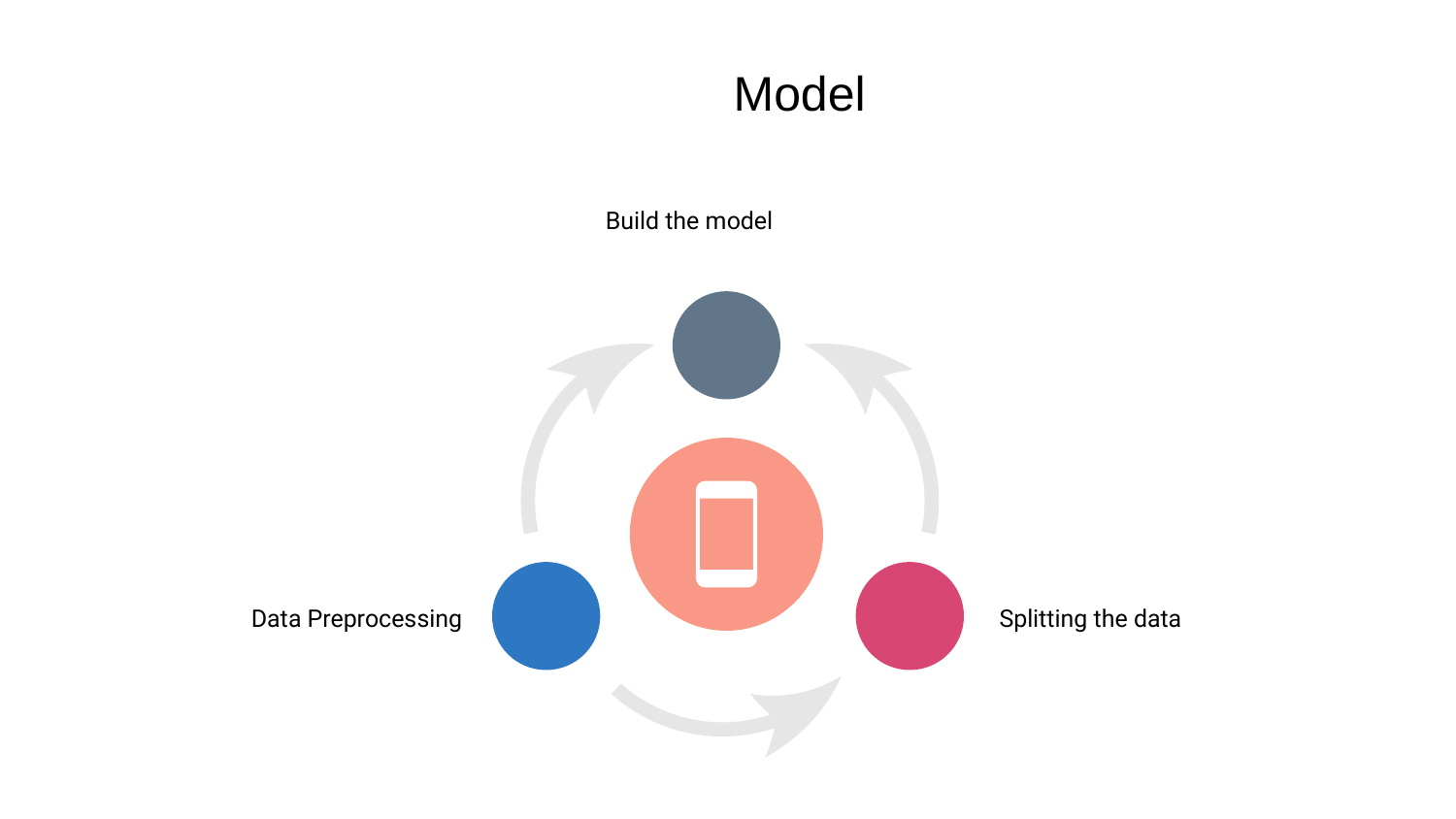

# Model
    Build the model

Data Preprocessing

Splitting the data